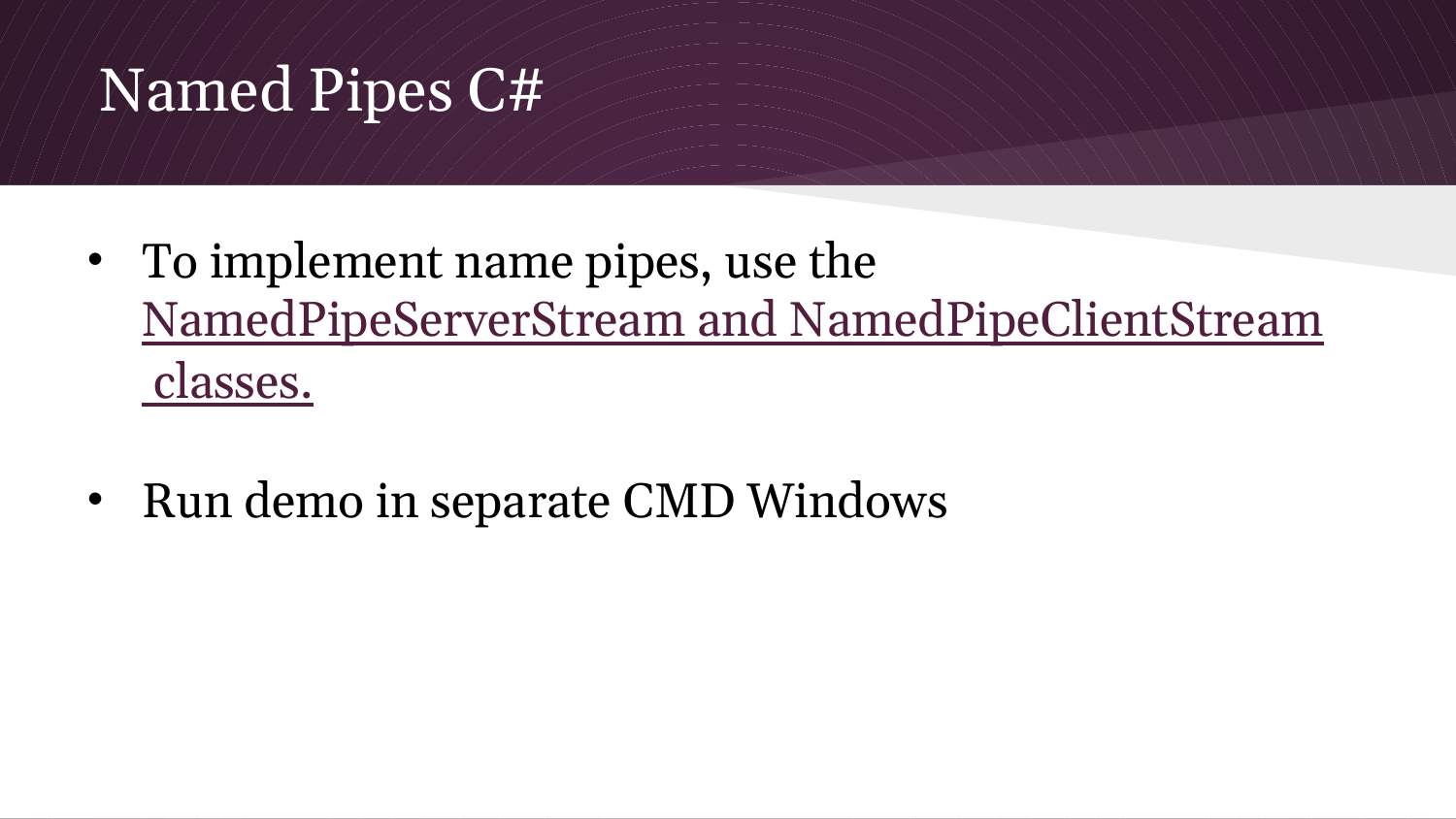

# Named Pipes C#
To implement name pipes, use the NamedPipeServerStream and NamedPipeClientStream classes.

Run demo in separate CMD Windows